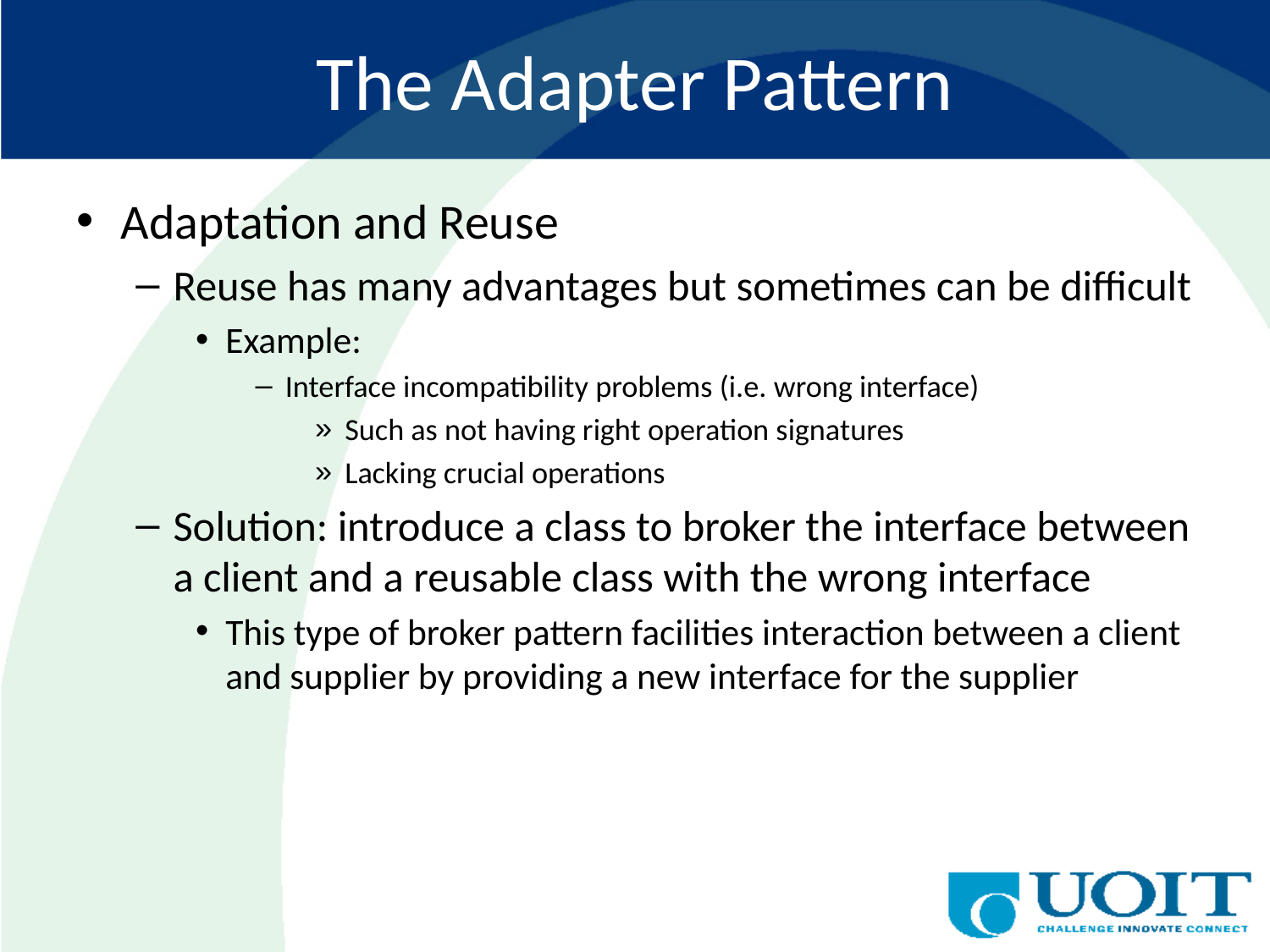

# The Adapter Pattern
Adaptation and Reuse
Reuse has many advantages but sometimes can be difficult
Example:
Interface incompatibility problems (i.e. wrong interface)
Such as not having right operation signatures
Lacking crucial operations
Solution: introduce a class to broker the interface between a client and a reusable class with the wrong interface
This type of broker pattern facilities interaction between a client and supplier by providing a new interface for the supplier